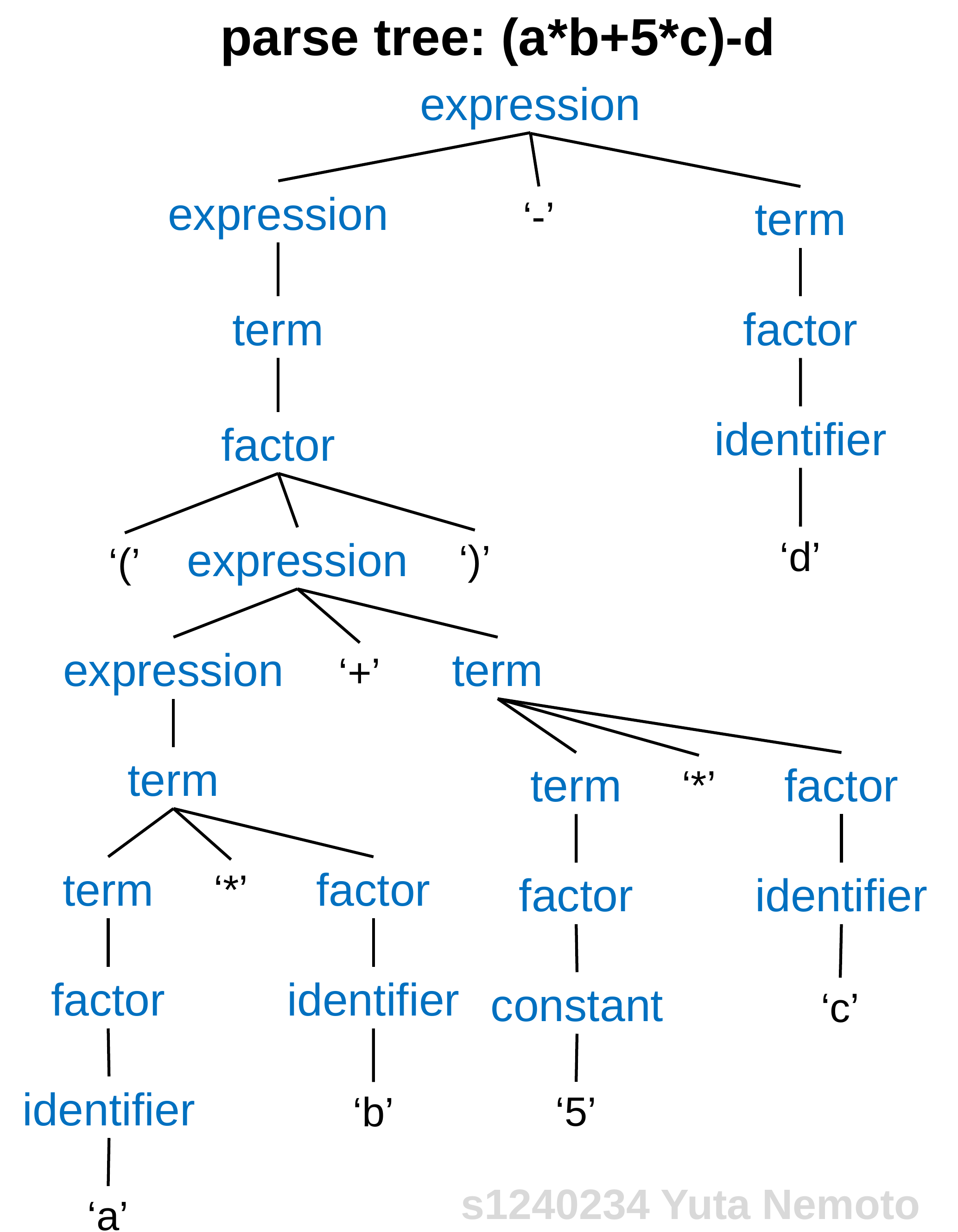

parse tree: (a*b+5*c)-d

expression
expression
‘-’
term
term
factor
identifier
factor
‘d’
expression
‘)’
‘(’
expression
term
‘+’
term
factor
term
‘*’
factor
term
‘*’
factor
identifier
factor
identifier
constant
‘c’
identifier
‘5’
‘b’
s1240234 Yuta Nemoto
‘a’